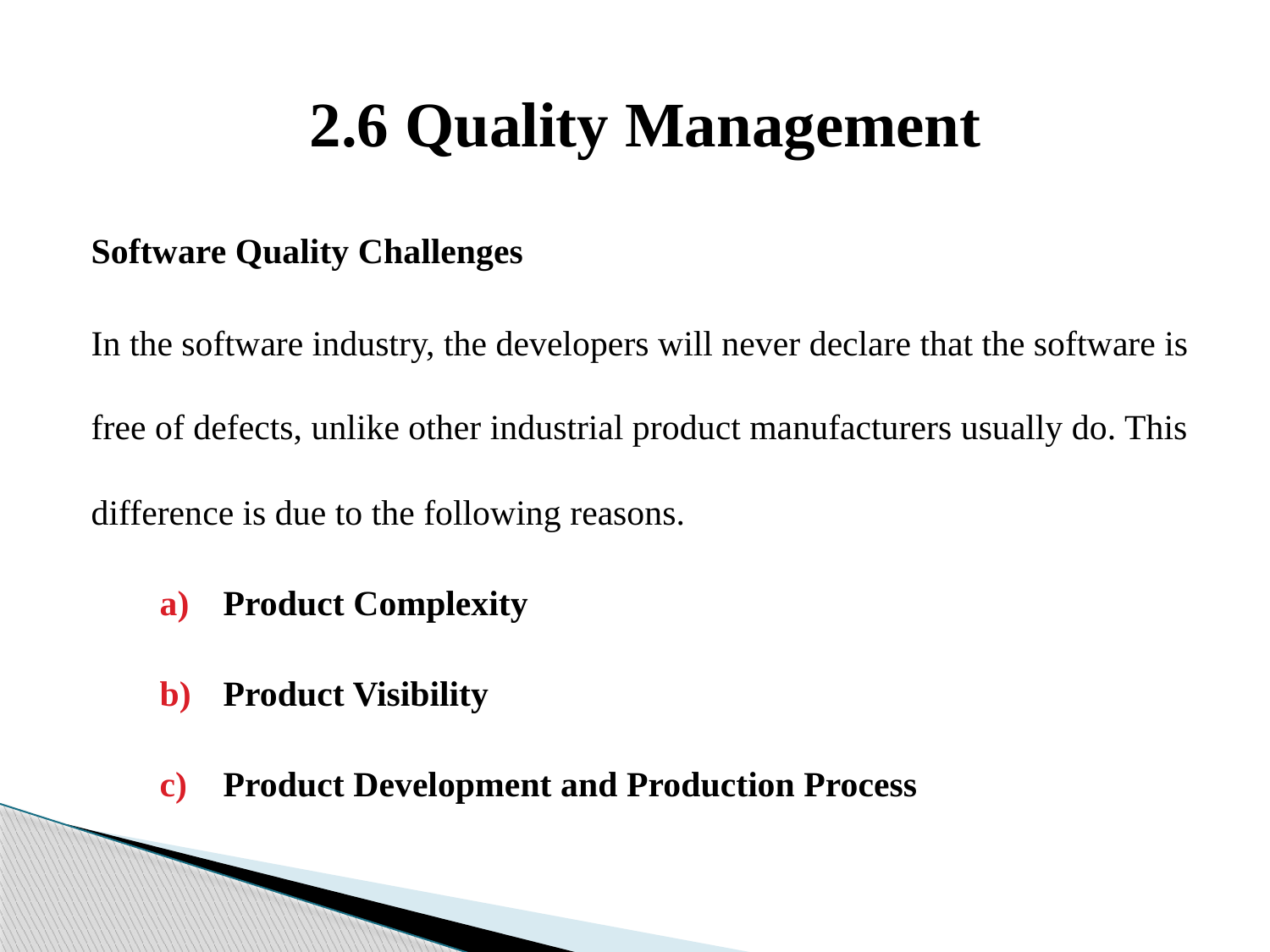

# 2.6 Quality Management
Software Quality Challenges
In the software industry, the developers will never declare that the software is free of defects, unlike other industrial product manufacturers usually do. This difference is due to the following reasons.
Product Complexity
Product Visibility
Product Development and Production Process